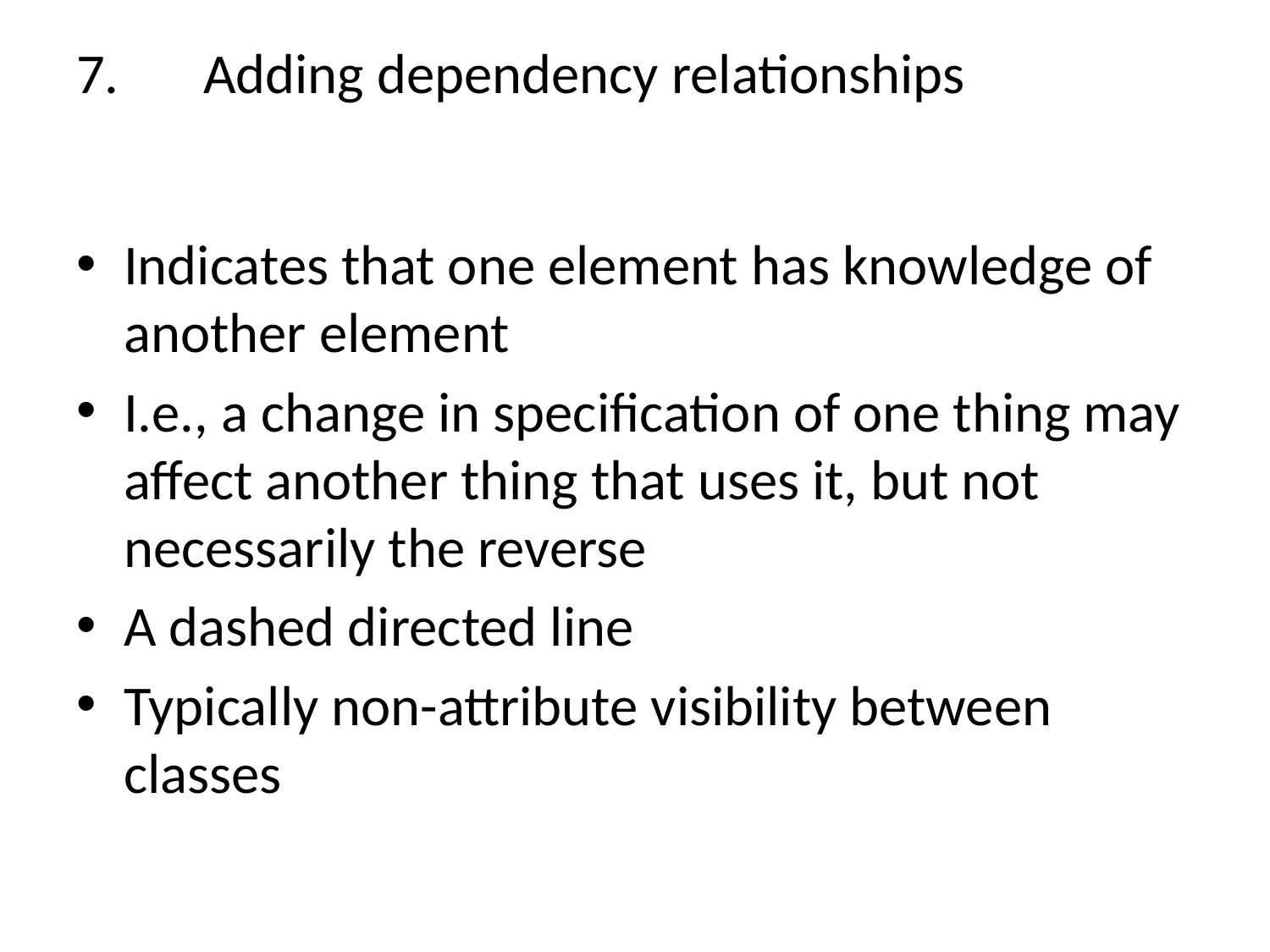

7.	Adding dependency relationships

#
Indicates that one element has knowledge of another element
I.e., a change in specification of one thing may affect another thing that uses it, but not necessarily the reverse
A dashed directed line
Typically non-attribute visibility between classes